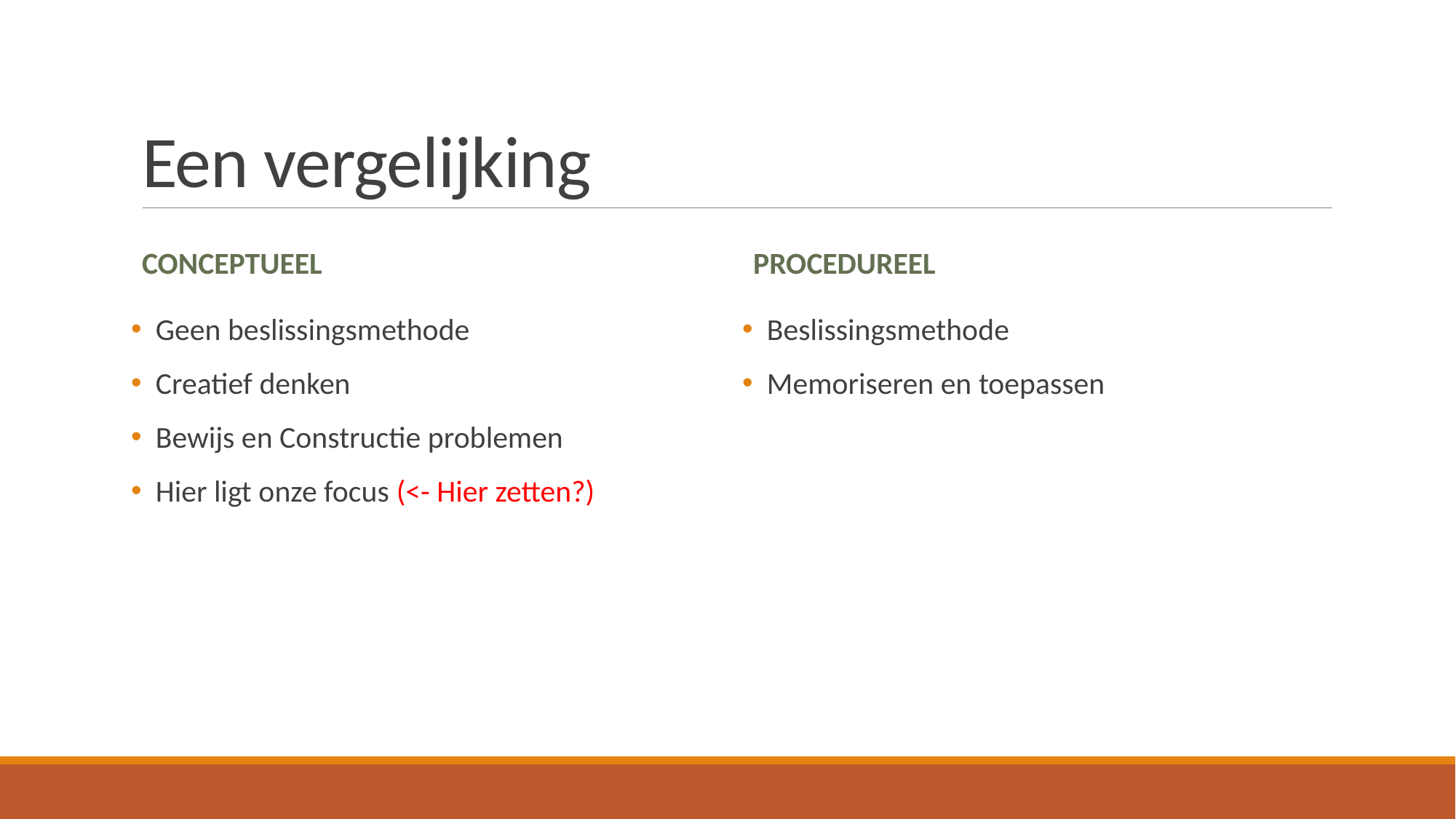

# Een vergelijking
Conceptueel
procedureel
  Geen beslissingsmethode
  Creatief denken
  Bewijs en Constructie problemen
  Hier ligt onze focus (<- Hier zetten?)
  Beslissingsmethode
  Memoriseren en toepassen